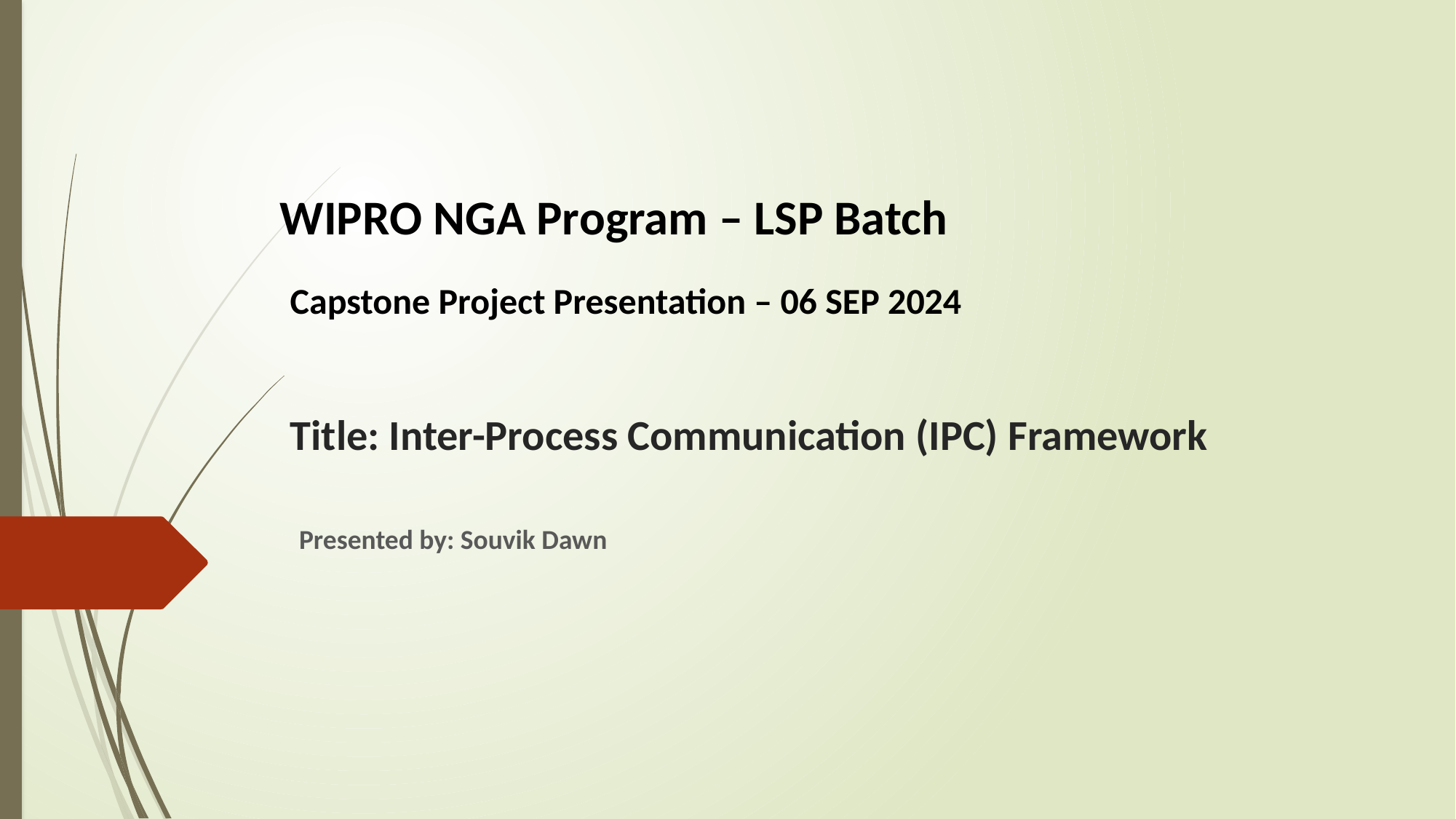

WIPRO NGA Program – LSP Batch
Capstone Project Presentation – 06 SEP 2024
# Title: Inter-Process Communication (IPC) Framework

Presented by: Souvik Dawn